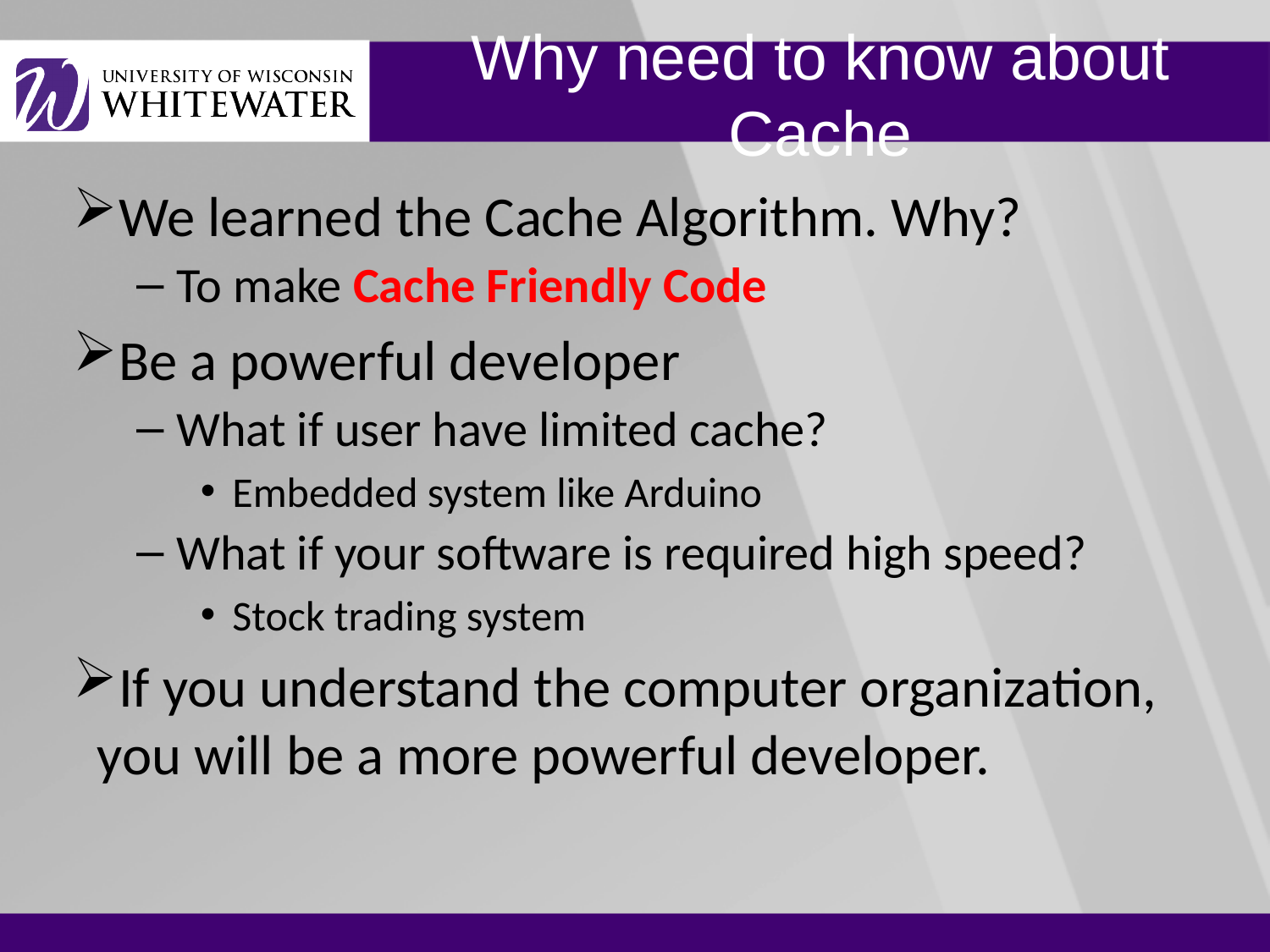

# Why need to know about Cache
We learned the Cache Algorithm. Why?
To make Cache Friendly Code
Be a powerful developer
What if user have limited cache?
Embedded system like Arduino
What if your software is required high speed?
Stock trading system
If you understand the computer organization, you will be a more powerful developer.